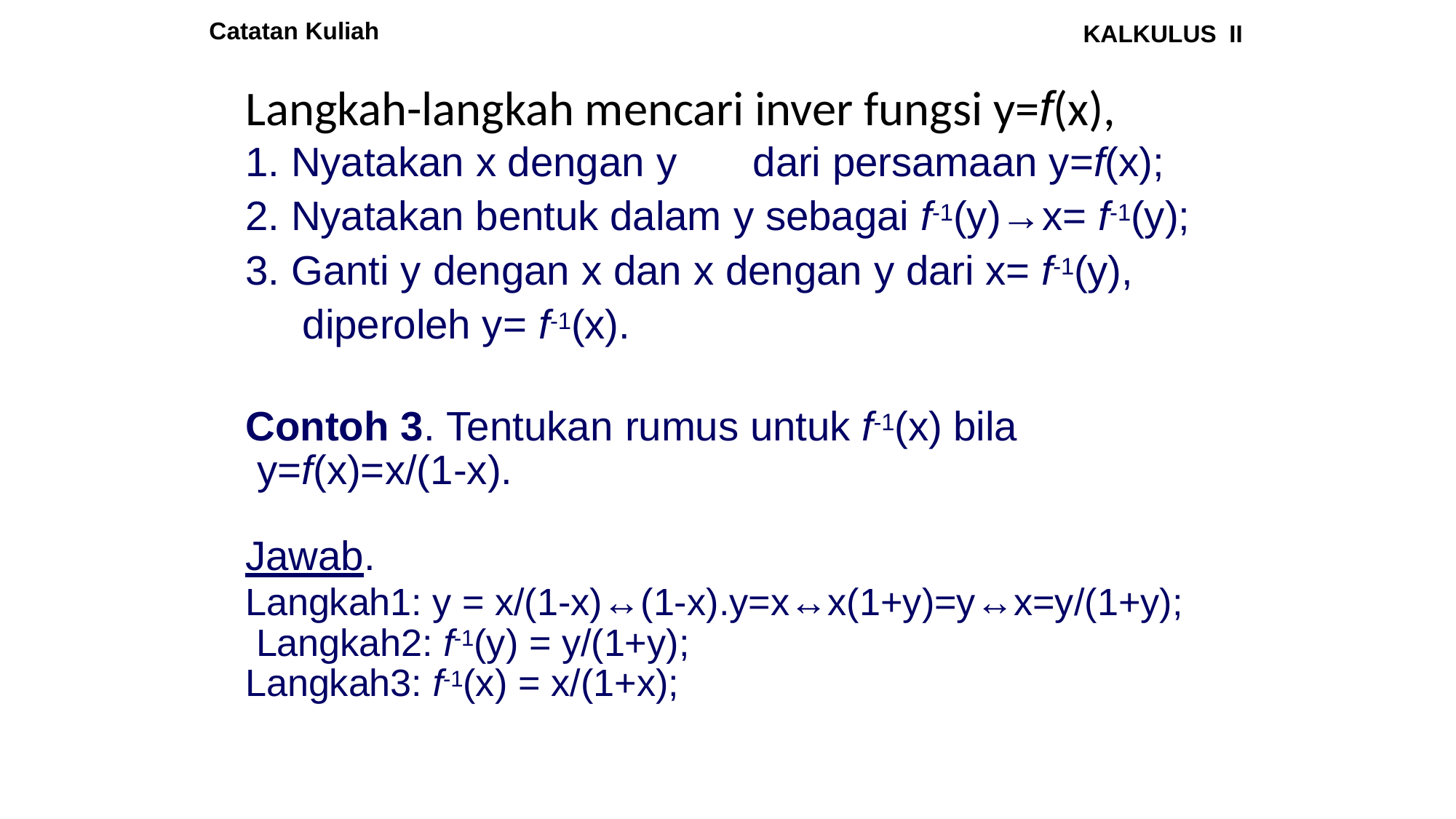

Catatan Kuliah
KALKULUS II
# Langkah-langkah mencari inver fungsi y=f(x),
Nyatakan x dengan y	dari persamaan y=f(x);
Nyatakan bentuk dalam y sebagai f-1(y)→x= f-1(y);
Ganti y dengan x dan x dengan y dari x= f-1(y),  diperoleh y= f-1(x).

Contoh 3. Tentukan rumus untuk f-1(x) bila  y=f(x)=x/(1-x).
Jawab.
Langkah1: y = x/(1-x)↔(1-x).y=x↔x(1+y)=y↔x=y/(1+y);  Langkah2: f-1(y) = y/(1+y);
Langkah3: f-1(x) = x/(1+x);